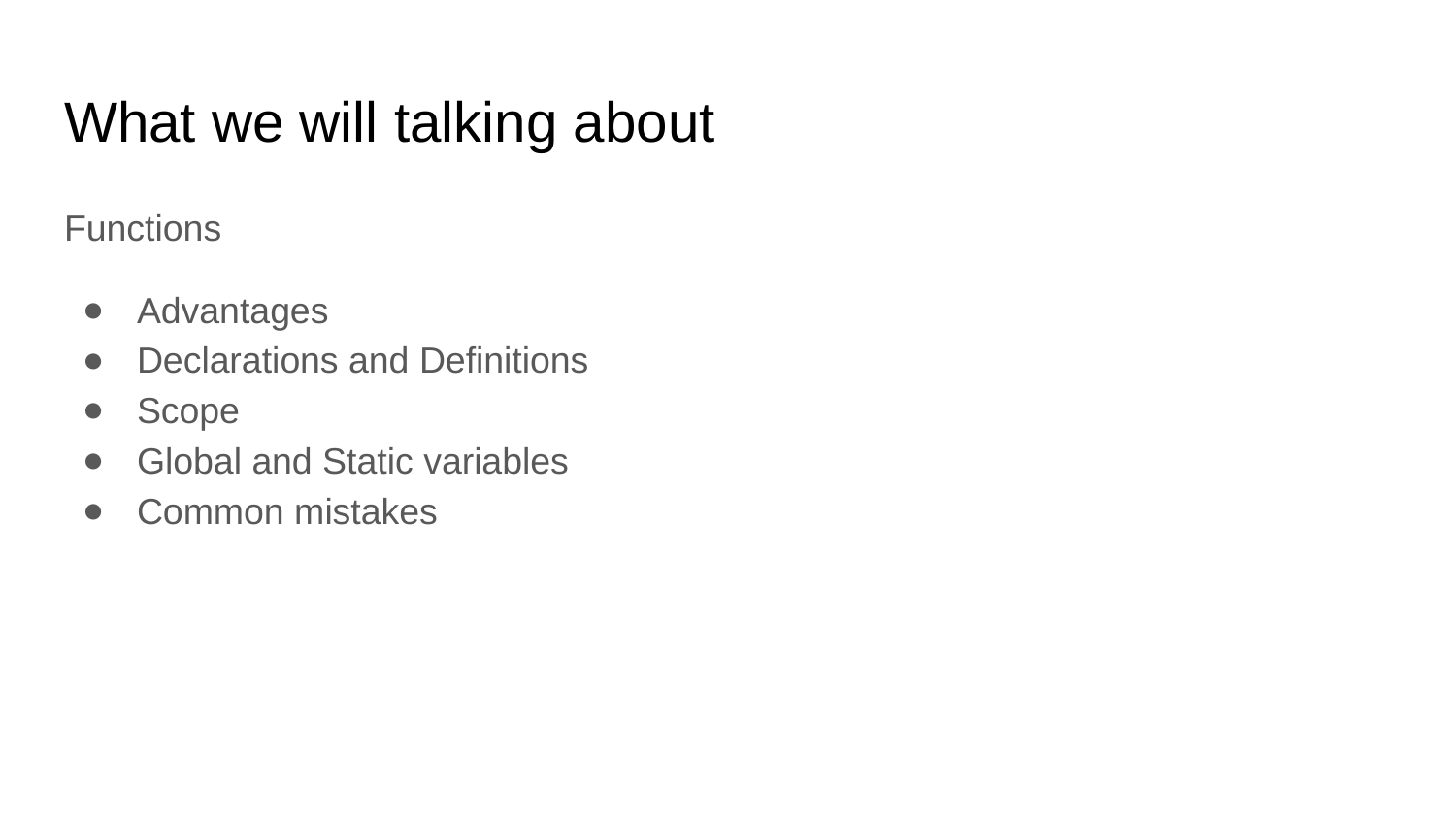

# What we will talking about
Functions
Advantages
Declarations and Definitions
Scope
Global and Static variables
Common mistakes